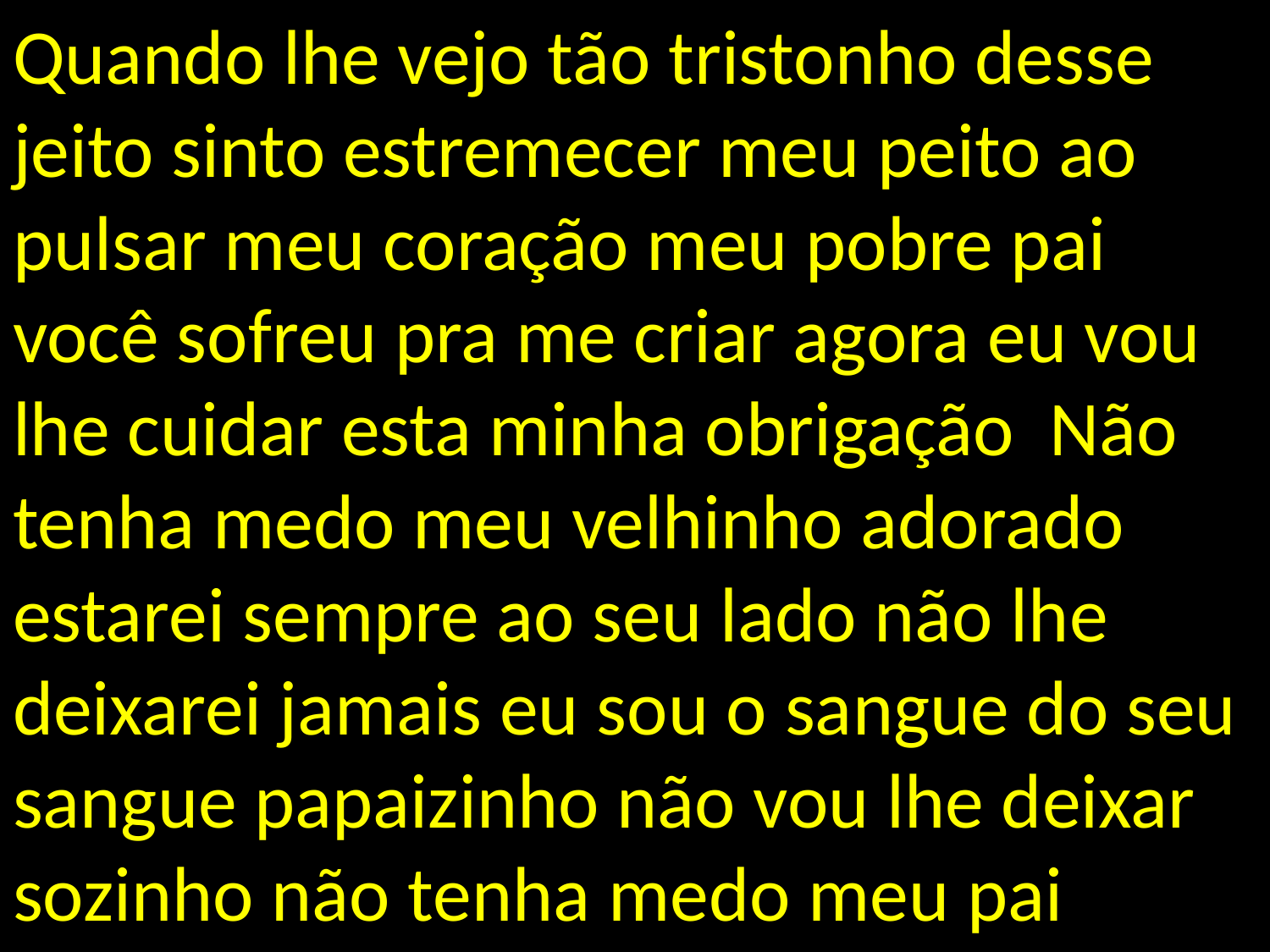

Quando lhe vejo tão tristonho desse jeito sinto estremecer meu peito ao pulsar meu coração meu pobre pai você sofreu pra me criar agora eu vou lhe cuidar esta minha obrigação  Não tenha medo meu velhinho adorado estarei sempre ao seu lado não lhe deixarei jamais eu sou o sangue do seu sangue papaizinho não vou lhe deixar sozinho não tenha medo meu pai